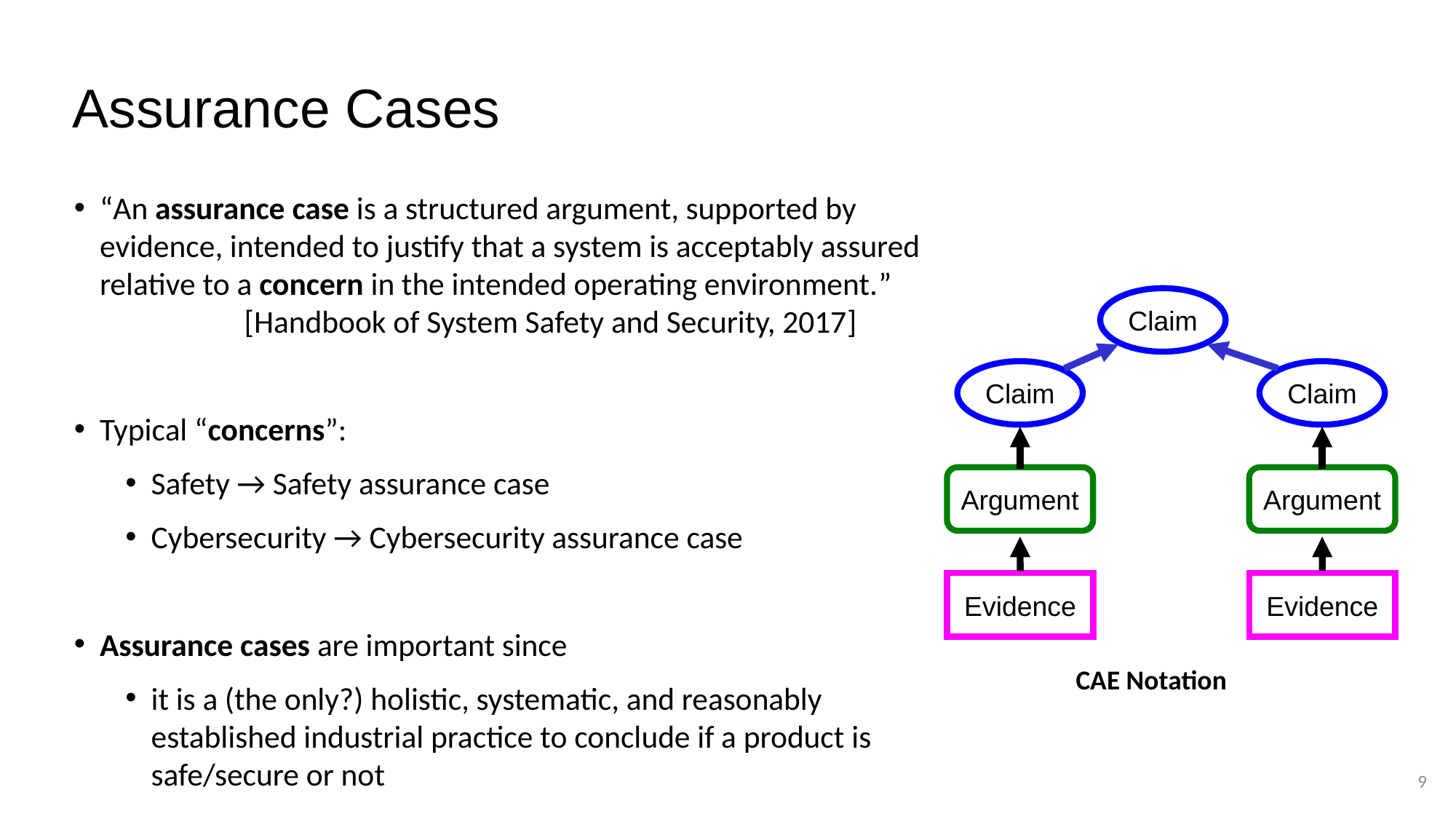

Assurance Cases
“An assurance case is a structured argument, supported by evidence, intended to justify that a system is acceptably assured relative to a concern in the intended operating environment.”
	       [Handbook of System Safety and Security, 2017]

Typical “concerns”:
Safety → Safety assurance case
Cybersecurity → Cybersecurity assurance case

Assurance cases are important since
it is a (the only?) holistic, systematic, and reasonably established industrial practice to conclude if a product is safe/secure or not
Claim
Claim
Claim
Argument
Argument
Evidence
Evidence
CAE Notation
9